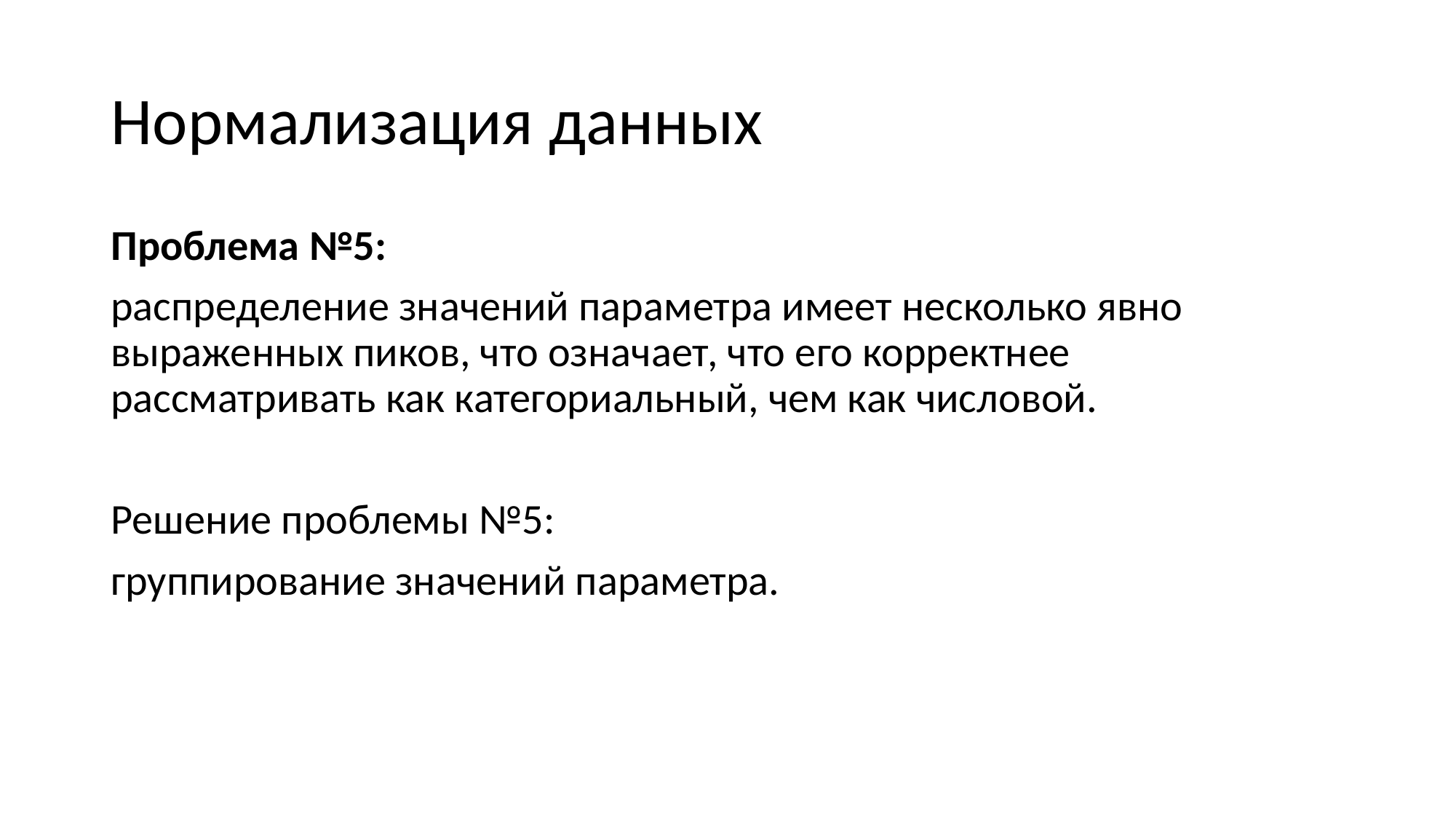

# Нормализация данных
Проблема №5:
распределение значений параметра имеет несколько явно выраженных пиков, что означает, что его корректнее рассматривать как категориальный, чем как числовой.

Решение проблемы №5:
группирование значений параметра.